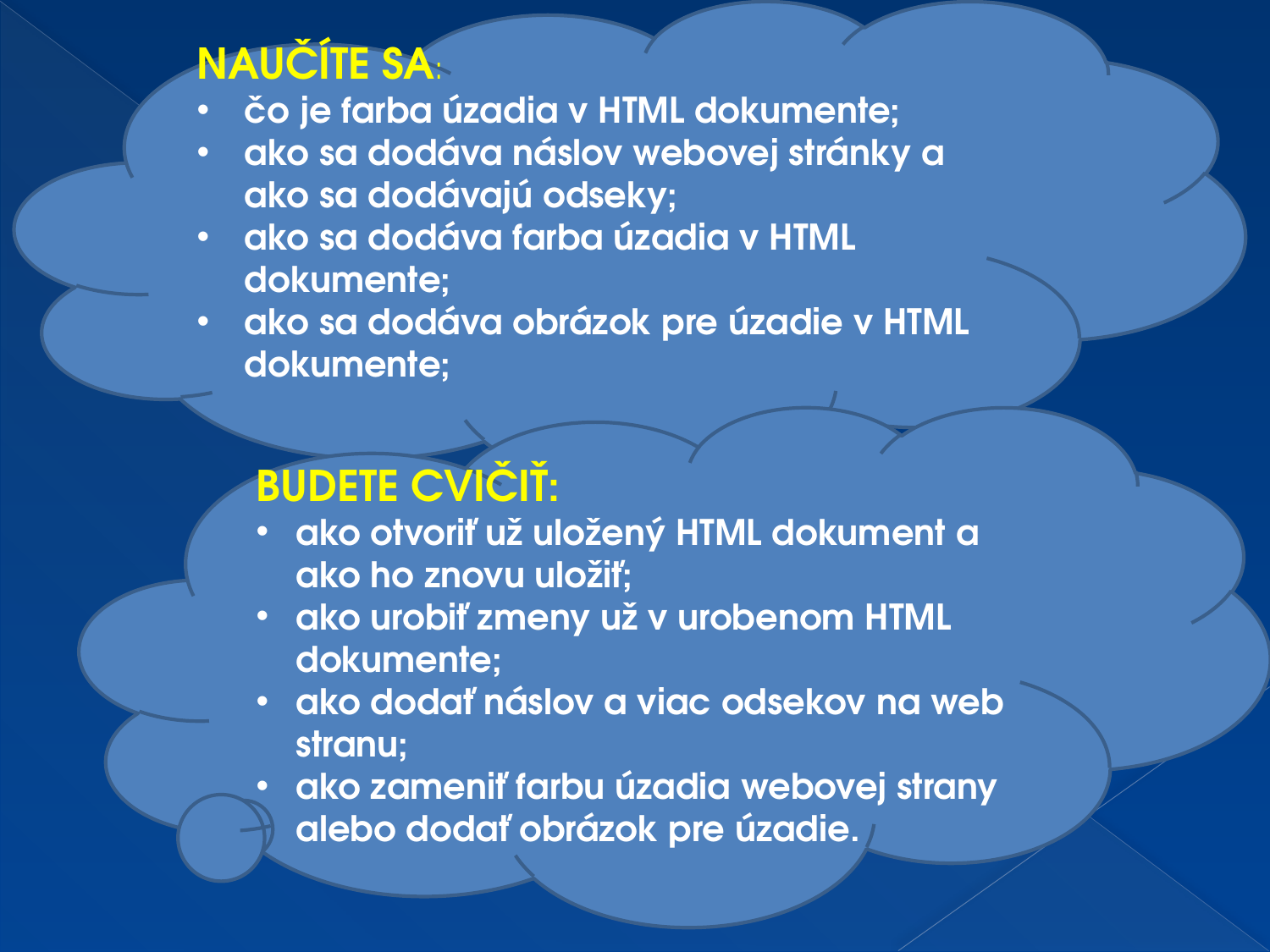

NAUČÍTE SA:
čo je farba úzadia v HTML dokumente;
ako sa dodáva náslov webovej stránky a ako sa dodávajú odseky;
ako sa dodáva farba úzadia v HTML dokumente;
ako sa dodáva obrázok pre úzadie v HTML dokumente;

BUDETE CVIČIŤ:
ako otvoriť už uložený HTML dokument a ako ho znovu uložiť;
ako urobiť zmeny už v urobenom HTML dokumente;
ako dodať náslov a viac odsekov na web stranu;
ako zameniť farbu úzadia webovej strany alebo dodať obrázok pre úzadie.